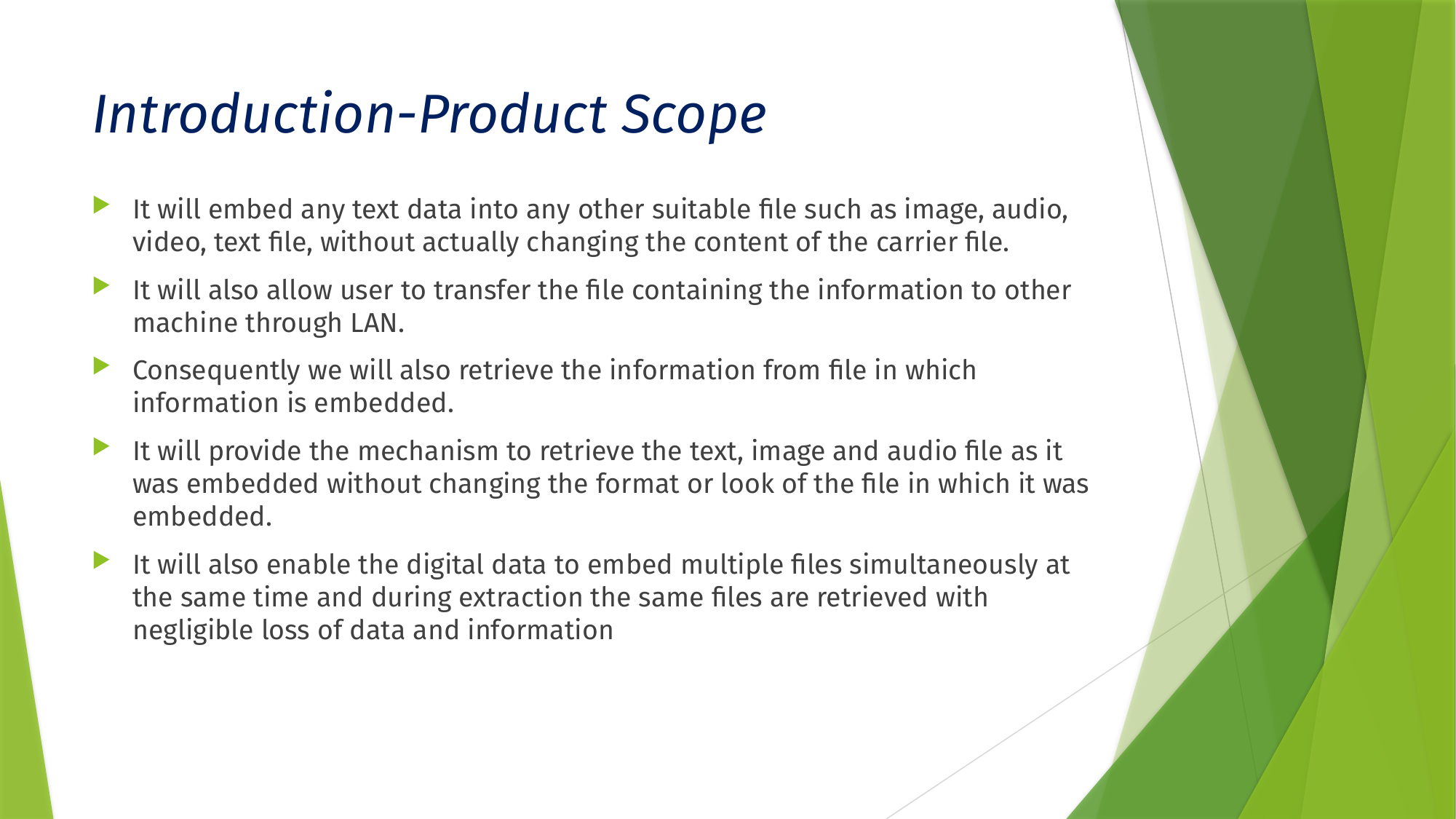

# Introduction-Product Scope
It will embed any text data into any other suitable file such as image, audio, video, text file, without actually changing the content of the carrier file.
It will also allow user to transfer the file containing the information to other machine through LAN.
Consequently we will also retrieve the information from file in which information is embedded.
It will provide the mechanism to retrieve the text, image and audio file as it was embedded without changing the format or look of the file in which it was embedded.
It will also enable the digital data to embed multiple files simultaneously at the same time and during extraction the same files are retrieved with negligible loss of data and information